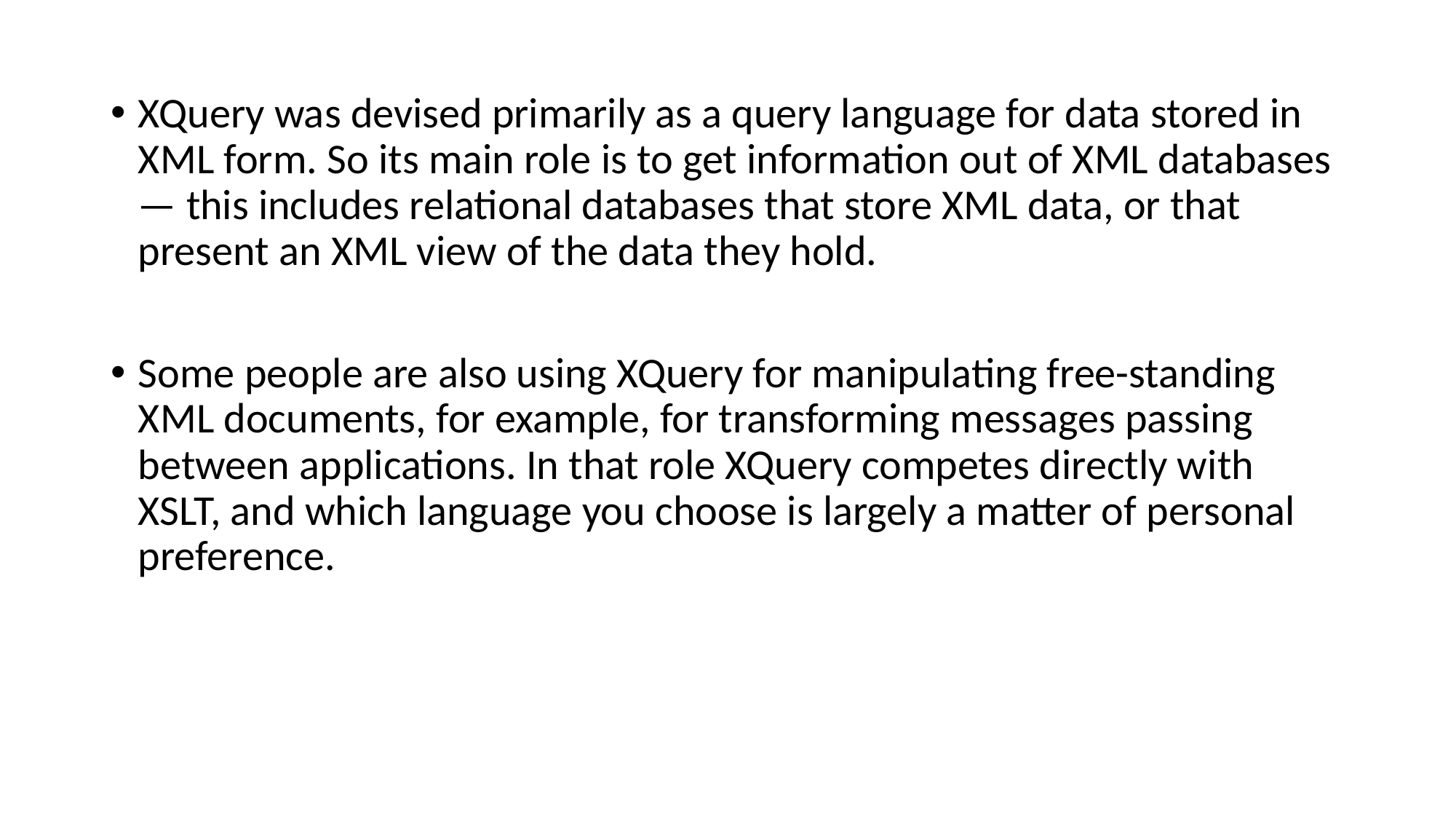

XQuery was devised primarily as a query language for data stored in XML form. So its main role is to get information out of XML databases — this includes relational databases that store XML data, or that present an XML view of the data they hold.

Some people are also using XQuery for manipulating free-standing XML documents, for example, for transforming messages passing between applications. In that role XQuery competes directly with XSLT, and which language you choose is largely a matter of personal preference.